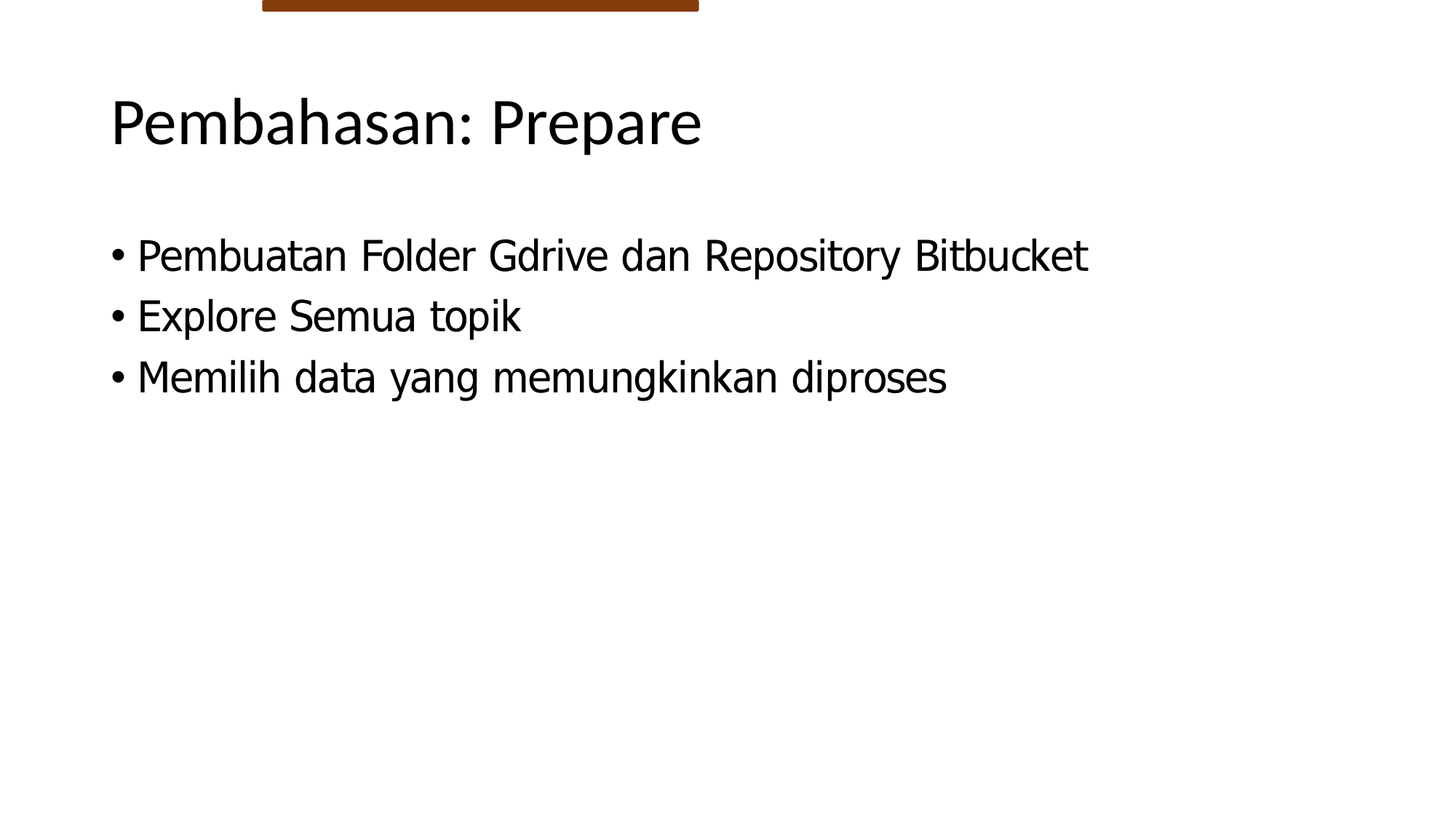

# Pembahasan: Prepare
Pembuatan Folder Gdrive dan Repository Bitbucket
Explore Semua topik
Memilih data yang memungkinkan diproses